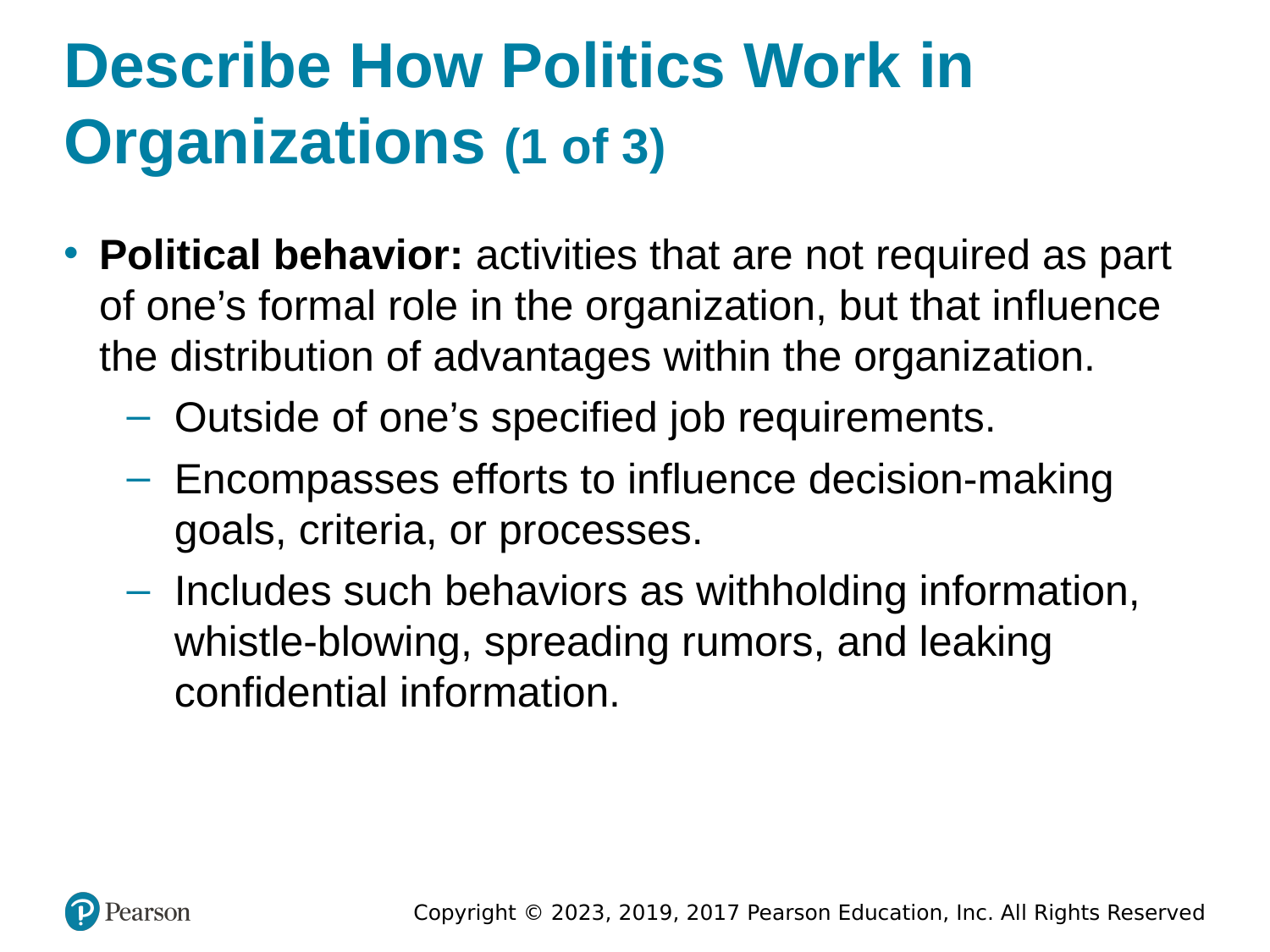

# Describe How Politics Work in Organizations (1 of 3)
Political behavior: activities that are not required as part of one’s formal role in the organization, but that influence the distribution of advantages within the organization.
Outside of one’s specified job requirements.
Encompasses efforts to influence decision-making goals, criteria, or processes.
Includes such behaviors as withholding information, whistle-blowing, spreading rumors, and leaking confidential information.